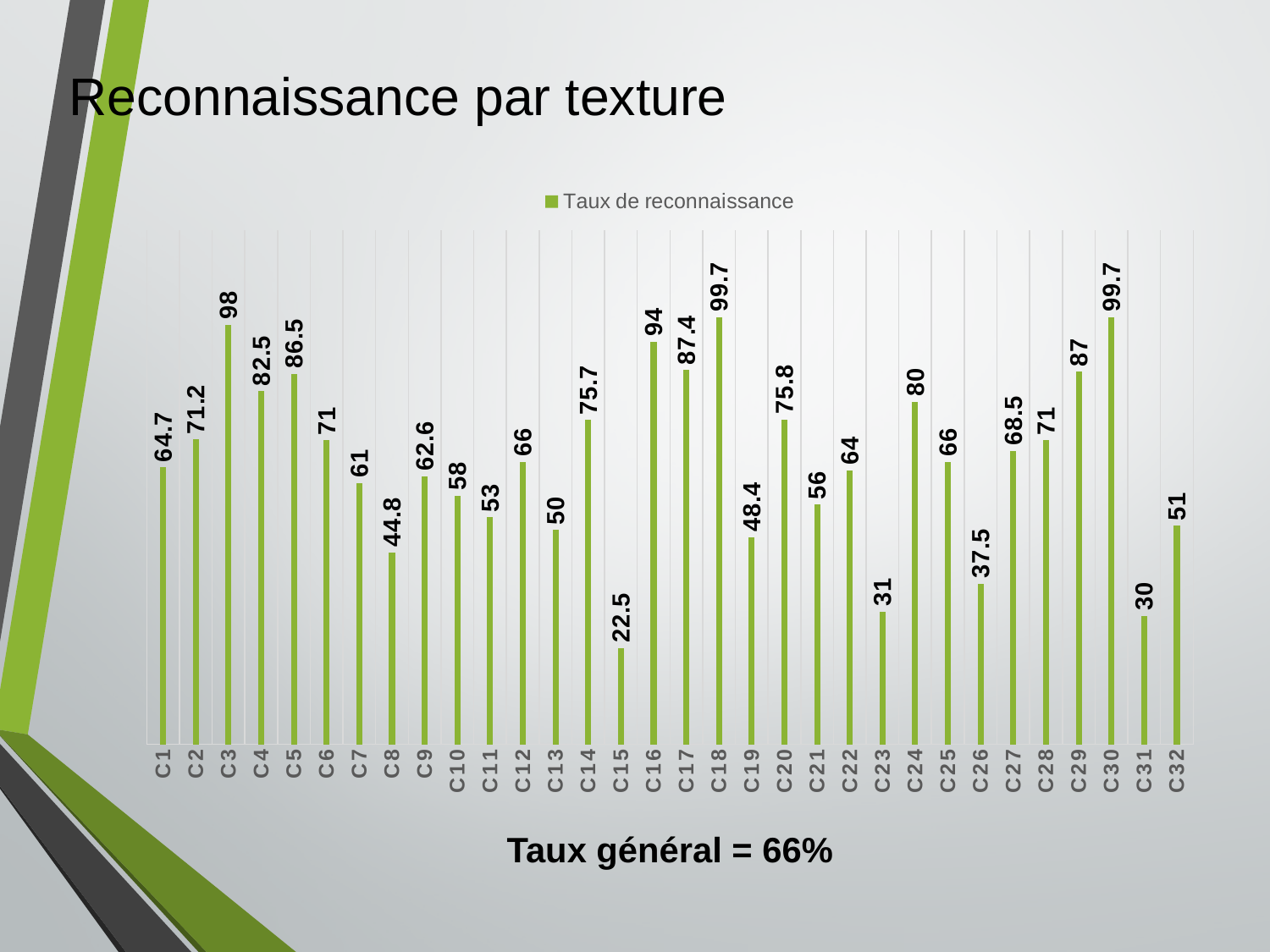

Reconnaissance par texture

### Chart

| Category | Taux de reconnaissance |
|---|---|
| C1 | 64.7 |
| C2 | 71.2 |
| C3 | 98.0 |
| C4 | 82.5 |
| C5 | 86.5 |
| C6 | 71.0 |
| C7 | 61.0 |
| C8 | 44.8 |
| C9 | 62.6 |
| C10 | 58.0 |
| C11 | 53.0 |
| C12 | 66.0 |
| C13 | 50.0 |
| C14 | 75.7 |
| C15 | 22.5 |
| C16 | 94.0 |
| C17 | 87.4 |
| C18 | 99.7 |
| C19 | 48.4 |
| C20 | 75.8 |
| C21 | 56.0 |
| C22 | 64.0 |
| C23 | 31.0 |
| C24 | 80.0 |
| C25 | 66.0 |
| C26 | 37.5 |
| C27 | 68.5 |
| C28 | 71.0 |
| C29 | 87.0 |
| C30 | 99.7 |
| C31 | 30.0 |
| C32 | 51.0 |
Taux général = 66%